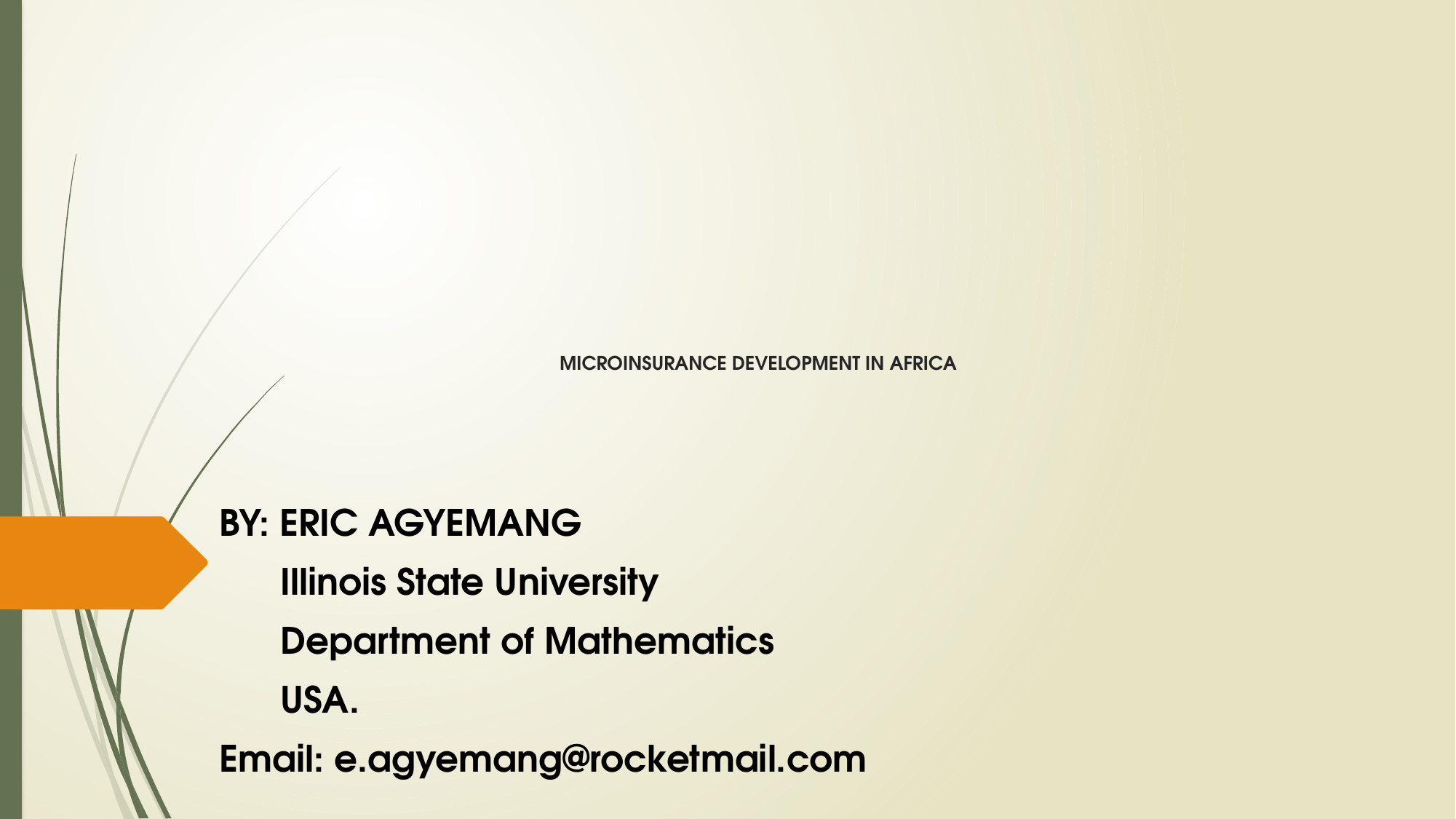

# MICROINSURANCE DEVELOPMENT IN AFRICA
BY: ERIC AGYEMANG
      Illinois State University
      Department of Mathematics
      USA.
Email: e.agyemang@rocketmail.com